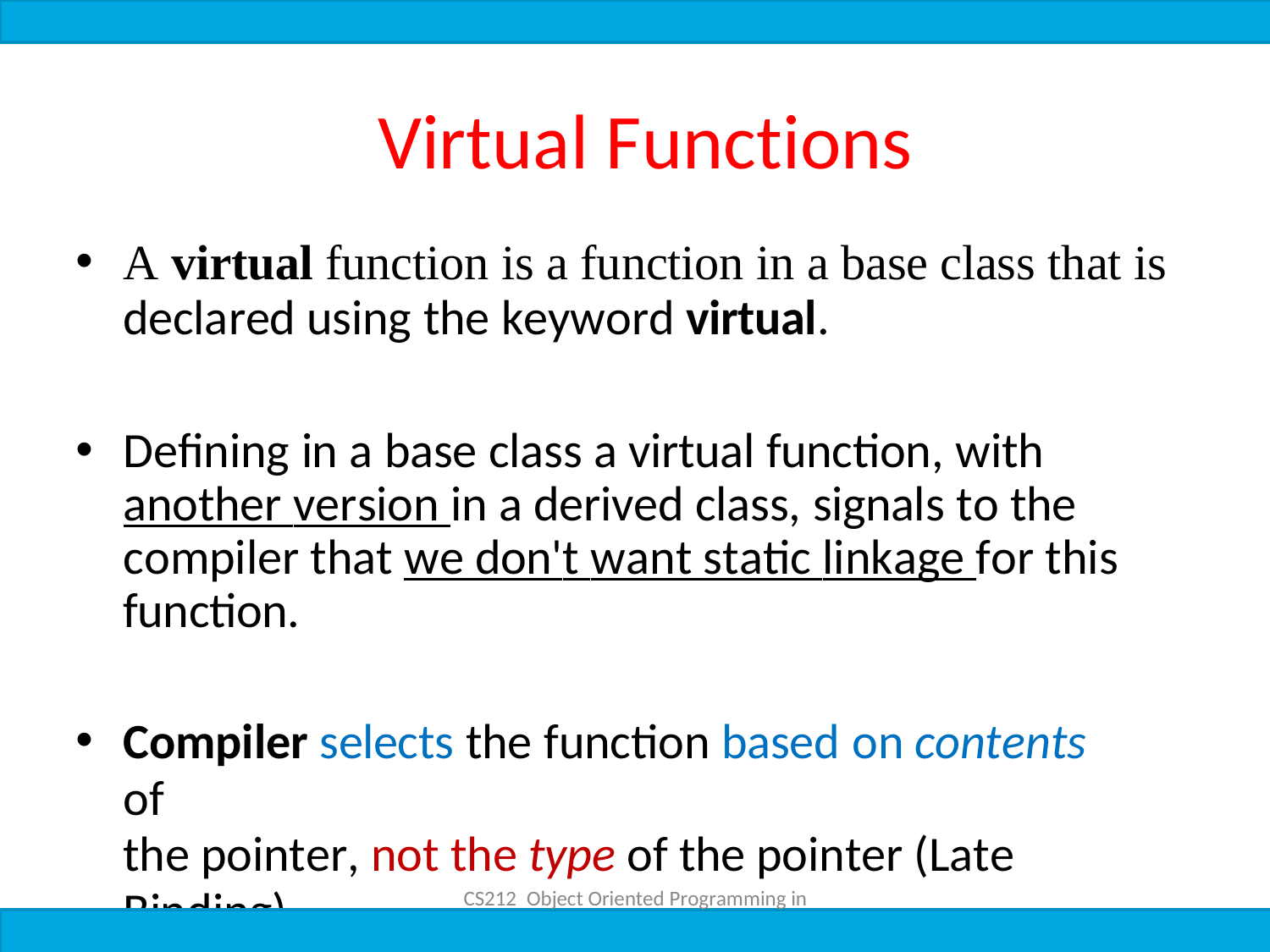

# Virtual Functions
A virtual function is a function in a base class that is
declared using the keyword virtual.

Defining in a base class a virtual function, with another version in a derived class, signals to the compiler that we don't want static linkage for this function.

Compiler selects the function based on contents of
the pointer, not the type of the pointer (Late Binding)
CS212  Object Oriented Programming in
C++ 	20